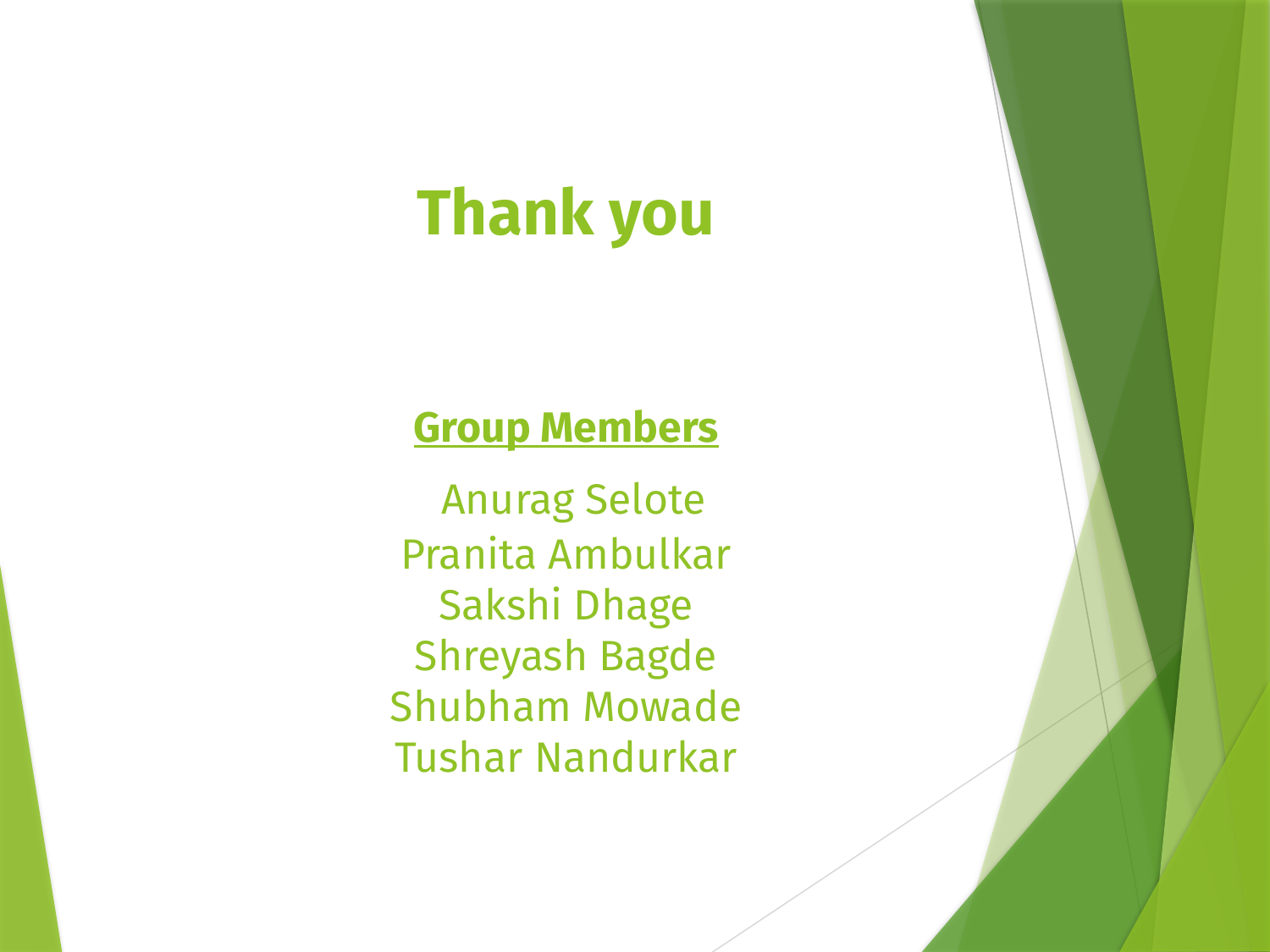

# Thank you Group Members Anurag Selote Pranita Ambulkar Sakshi Dhage Shreyash Bagde Shubham Mowade Tushar Nandurkar